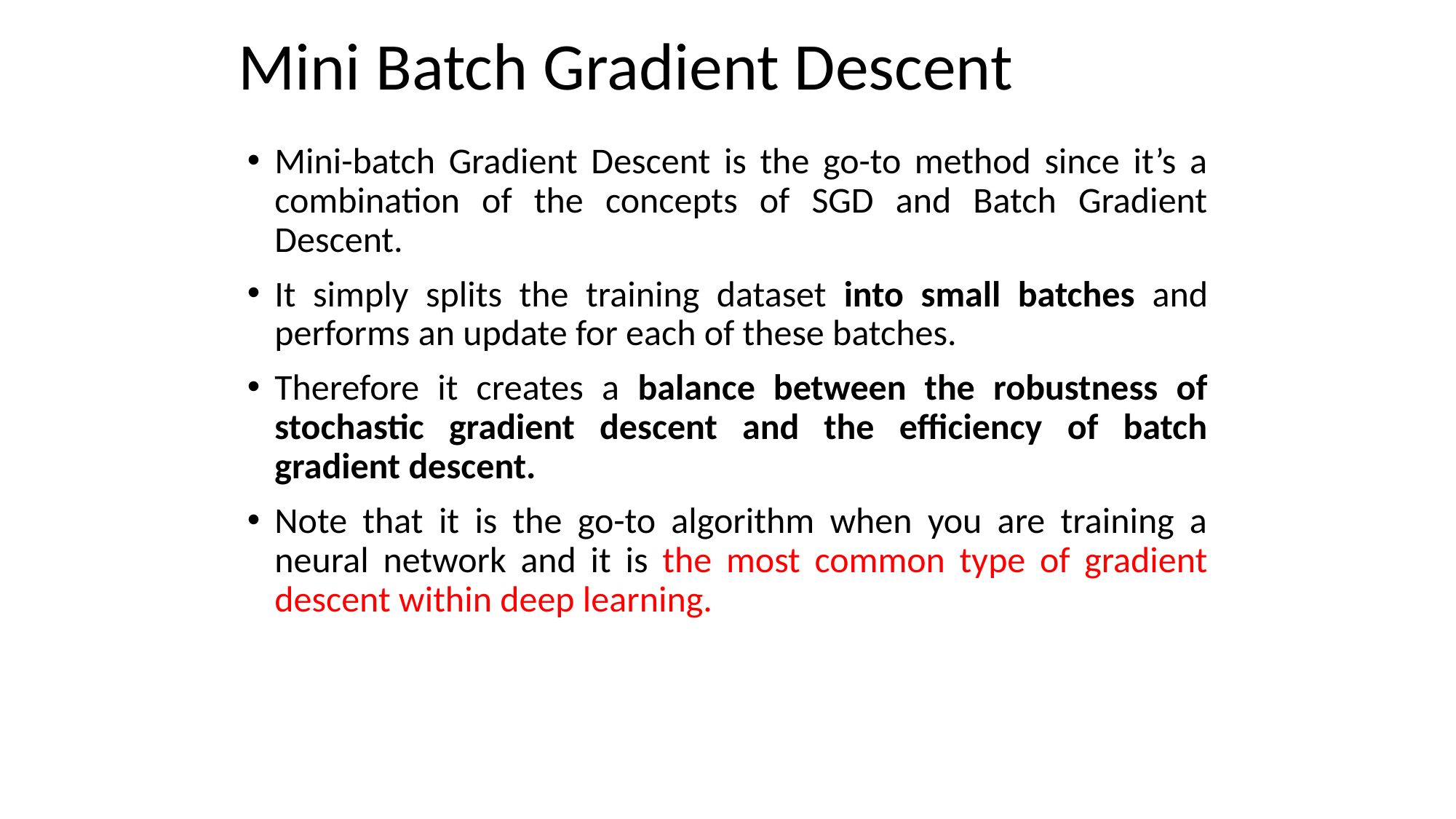

# Mini Batch Gradient Descent
Mini-batch Gradient Descent is the go-to method since it’s a combination of the concepts of SGD and Batch Gradient Descent.
It simply splits the training dataset into small batches and performs an update for each of these batches.
Therefore it creates a balance between the robustness of stochastic gradient descent and the efficiency of batch gradient descent.
Note that it is the go-to algorithm when you are training a neural network and it is the most common type of gradient descent within deep learning.